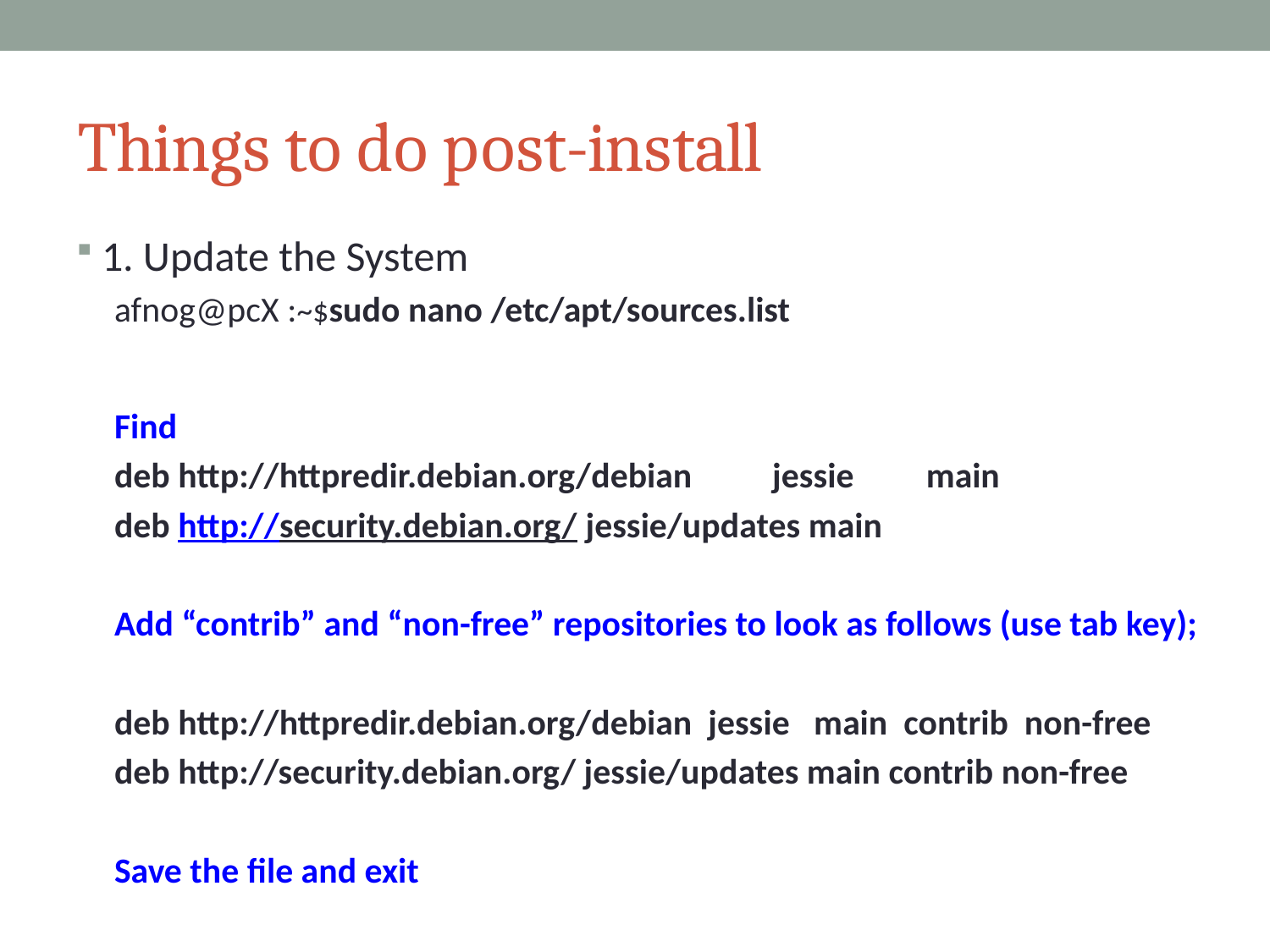

# Things to do post-install
1. Update the System
afnog@pcX :~$sudo nano /etc/apt/sources.list

Find
deb http://httpredir.debian.org/debian          jessie         main
deb http://security.debian.org/ jessie/updates main

Add “contrib” and “non-free” repositories to look as follows (use tab key);

deb http://httpredir.debian.org/debian  jessie   main  contrib  non-free
deb http://security.debian.org/ jessie/updates main contrib non-free

Save the file and exit